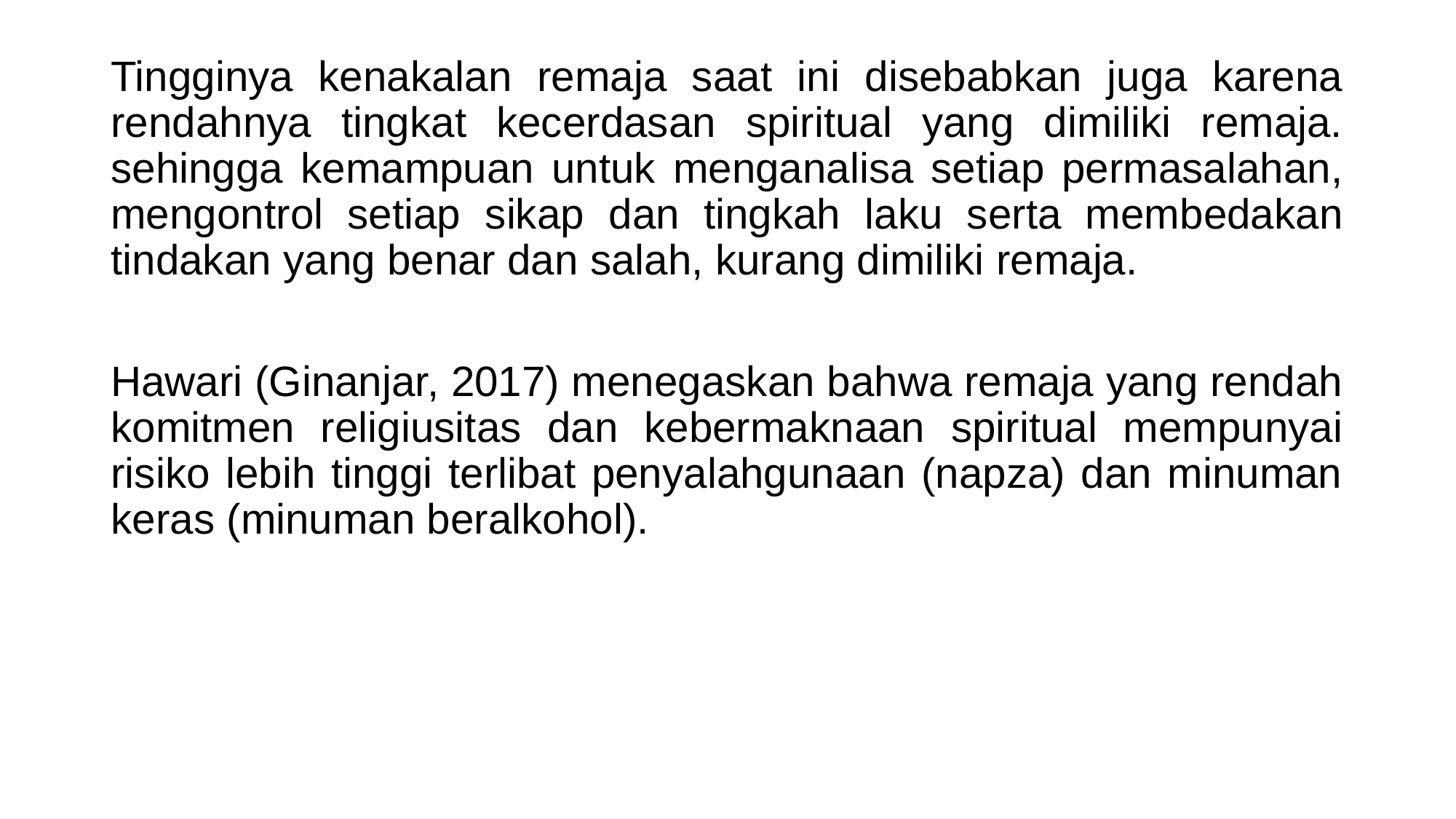

Tingginya kenakalan remaja saat ini disebabkan juga karena rendahnya tingkat kecerdasan spiritual yang dimiliki remaja. sehingga kemampuan untuk menganalisa setiap permasalahan, mengontrol setiap sikap dan tingkah laku serta membedakan tindakan yang benar dan salah, kurang dimiliki remaja.

Hawari (Ginanjar, 2017) menegaskan bahwa remaja yang rendah komitmen religiusitas dan kebermaknaan spiritual mempunyai risiko lebih tinggi terlibat penyalahgunaan (napza) dan minuman keras (minuman beralkohol).